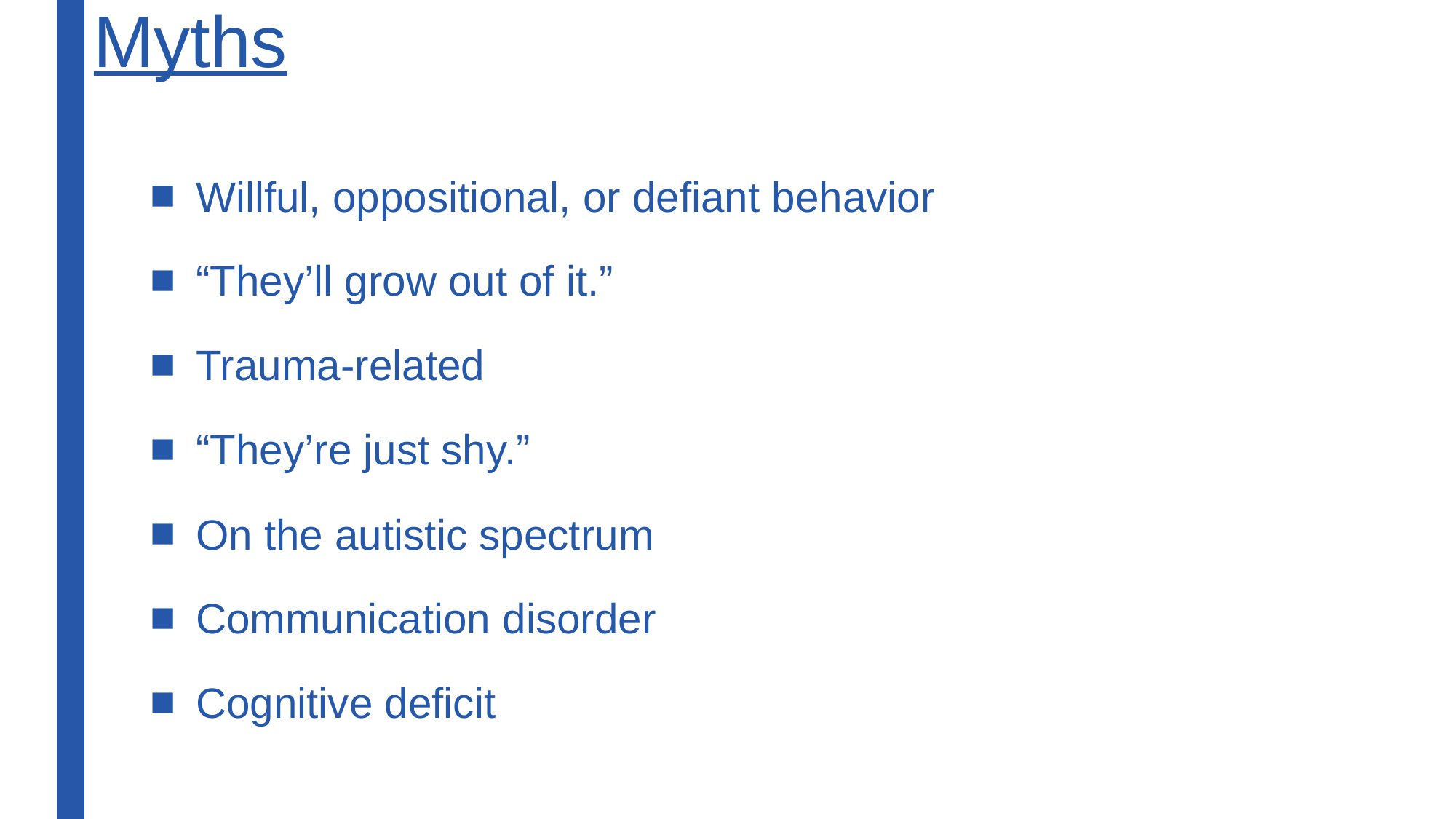

# Myths
Willful, oppositional, or defiant behavior
“They’ll grow out of it.”
Trauma-related
“They’re just shy.”
On the autistic spectrum
Communication disorder
Cognitive deficit